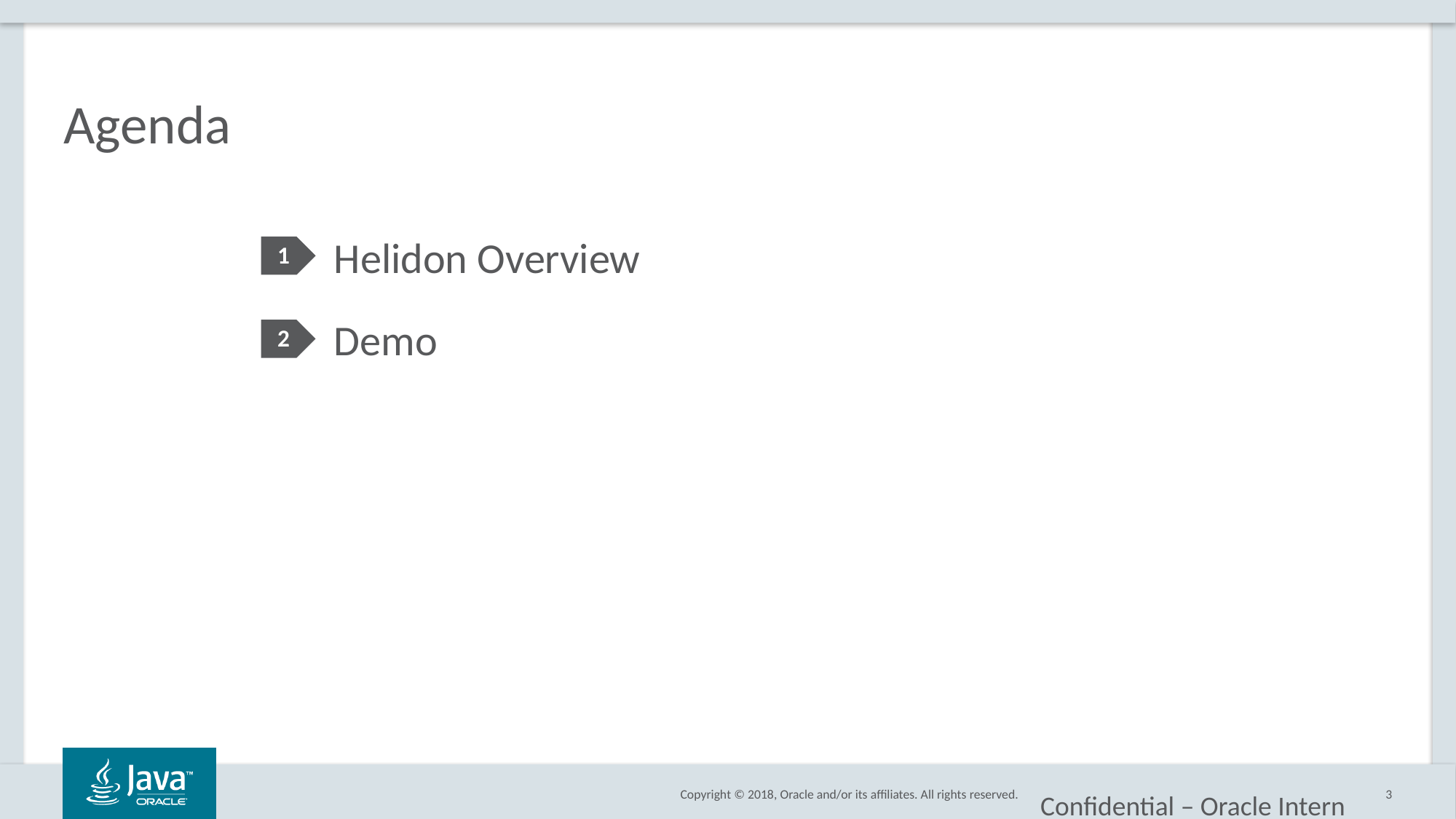

# Agenda
Helidon Overview
Demo
1
2
Confidential – Oracle Internal/Restricted/Highly Restricted
3